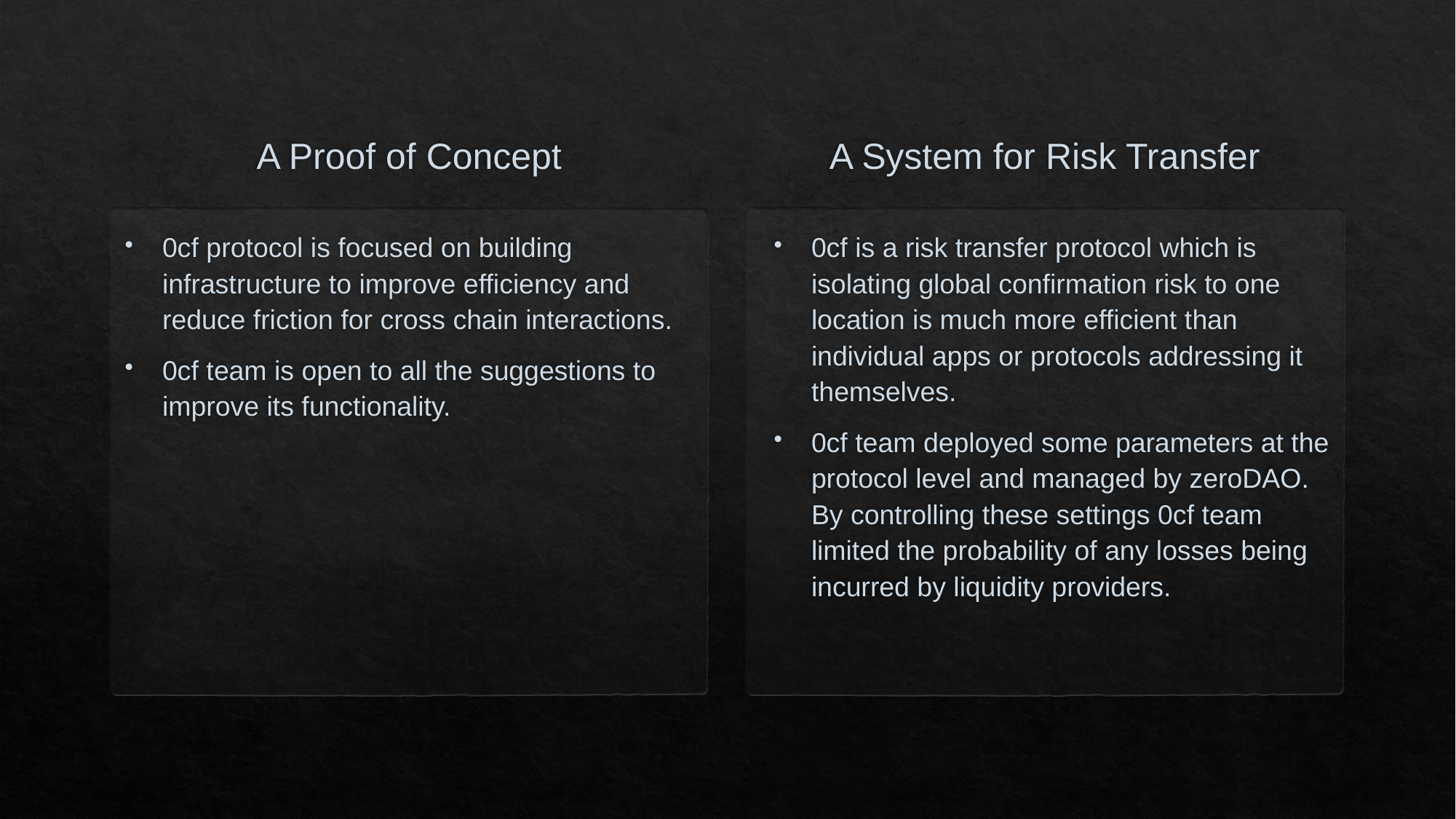

A Proof of Concept
A System for Risk Transfer
0cf protocol is focused on building infrastructure to improve efficiency and reduce friction for cross chain interactions.
0cf team is open to all the suggestions to improve its functionality.
0cf is a risk transfer protocol which is isolating global confirmation risk to one location is much more efficient than individual apps or protocols addressing it themselves.
0cf team deployed some parameters at the protocol level and managed by zeroDAO. By controlling these settings 0cf team limited the probability of any losses being incurred by liquidity providers.